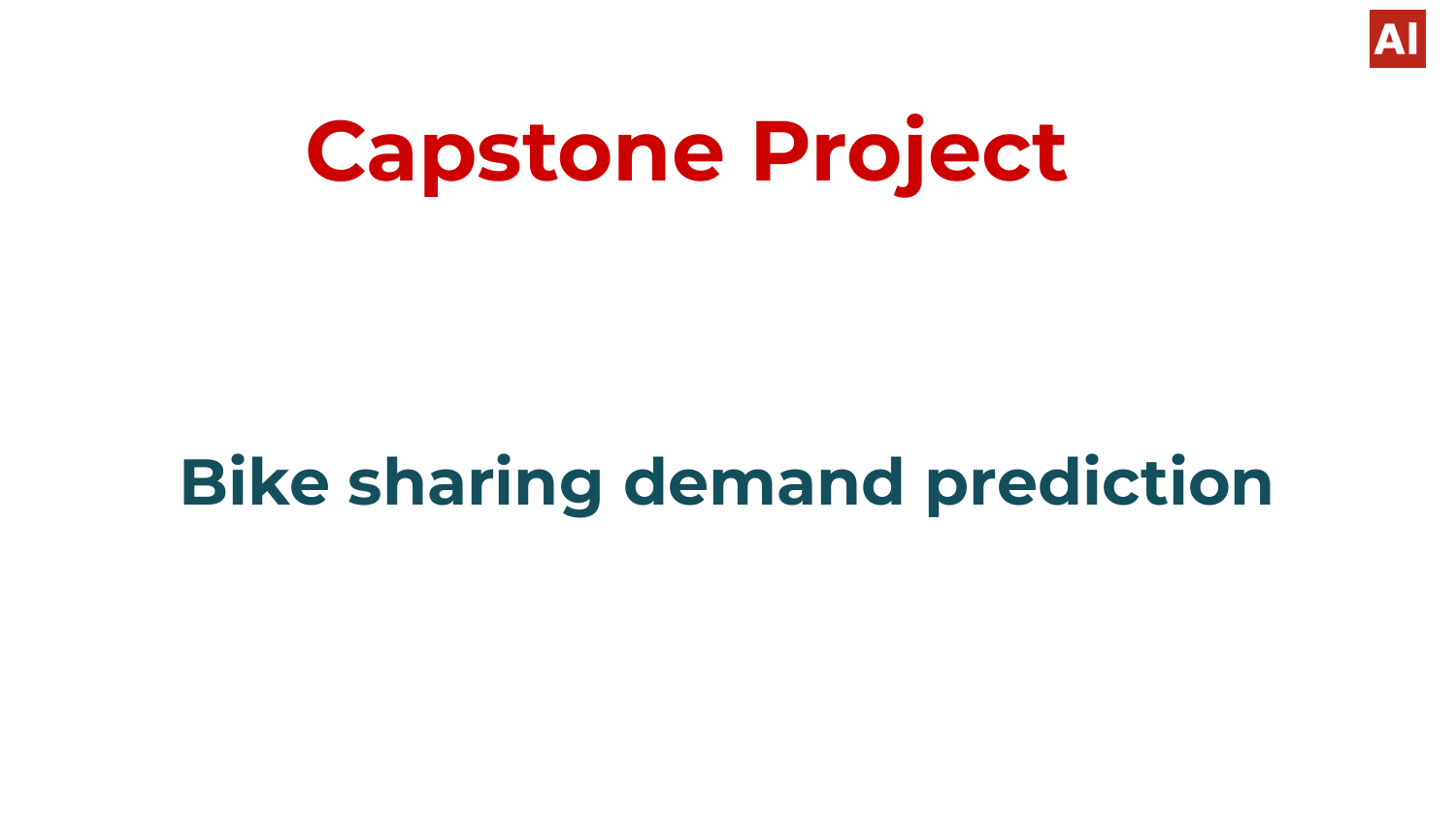

# Capstone Project
Bike sharing demand prediction